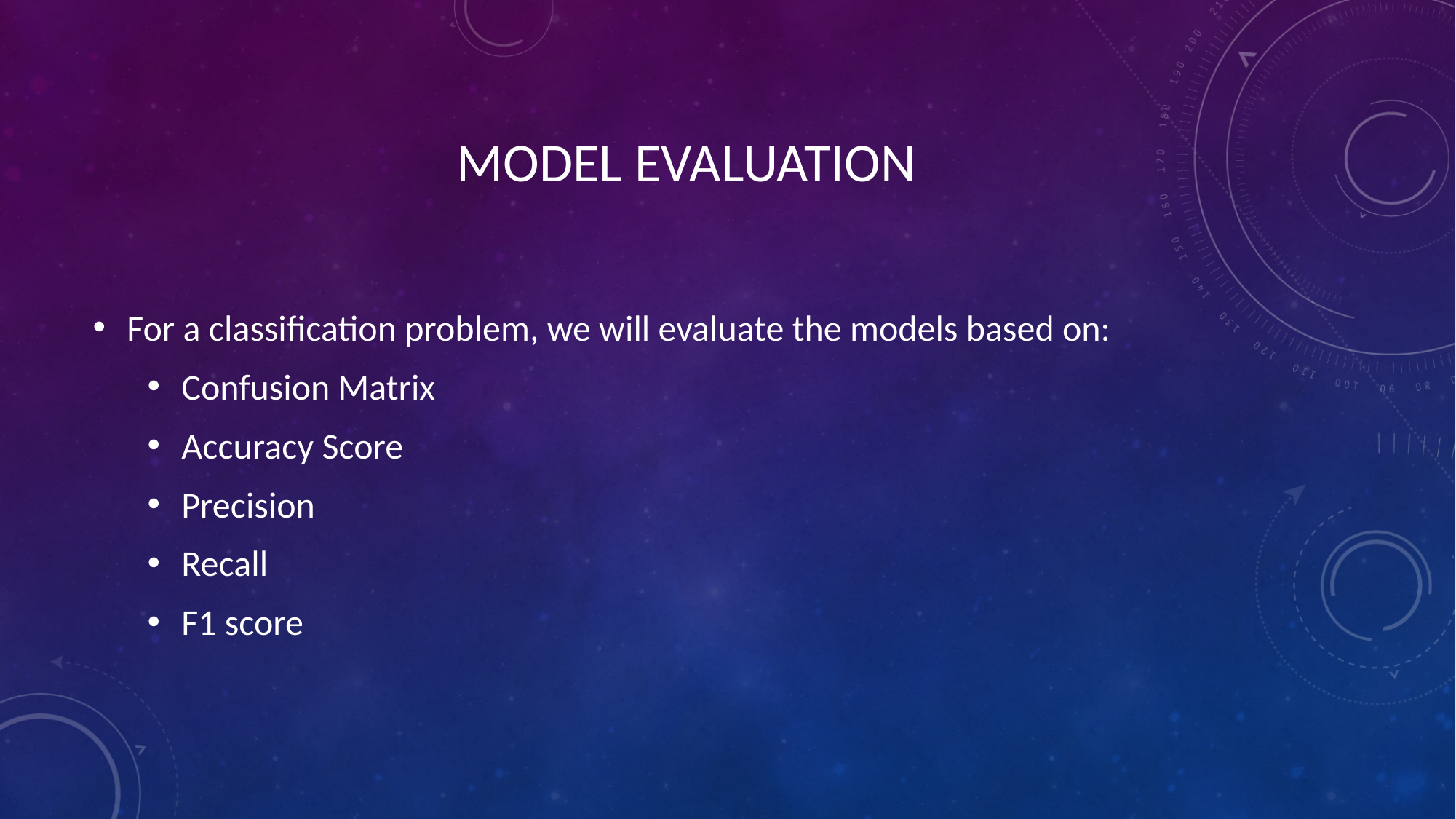

# Model evaluation
For a classification problem, we will evaluate the models based on:
Confusion Matrix
Accuracy Score
Precision
Recall
F1 score